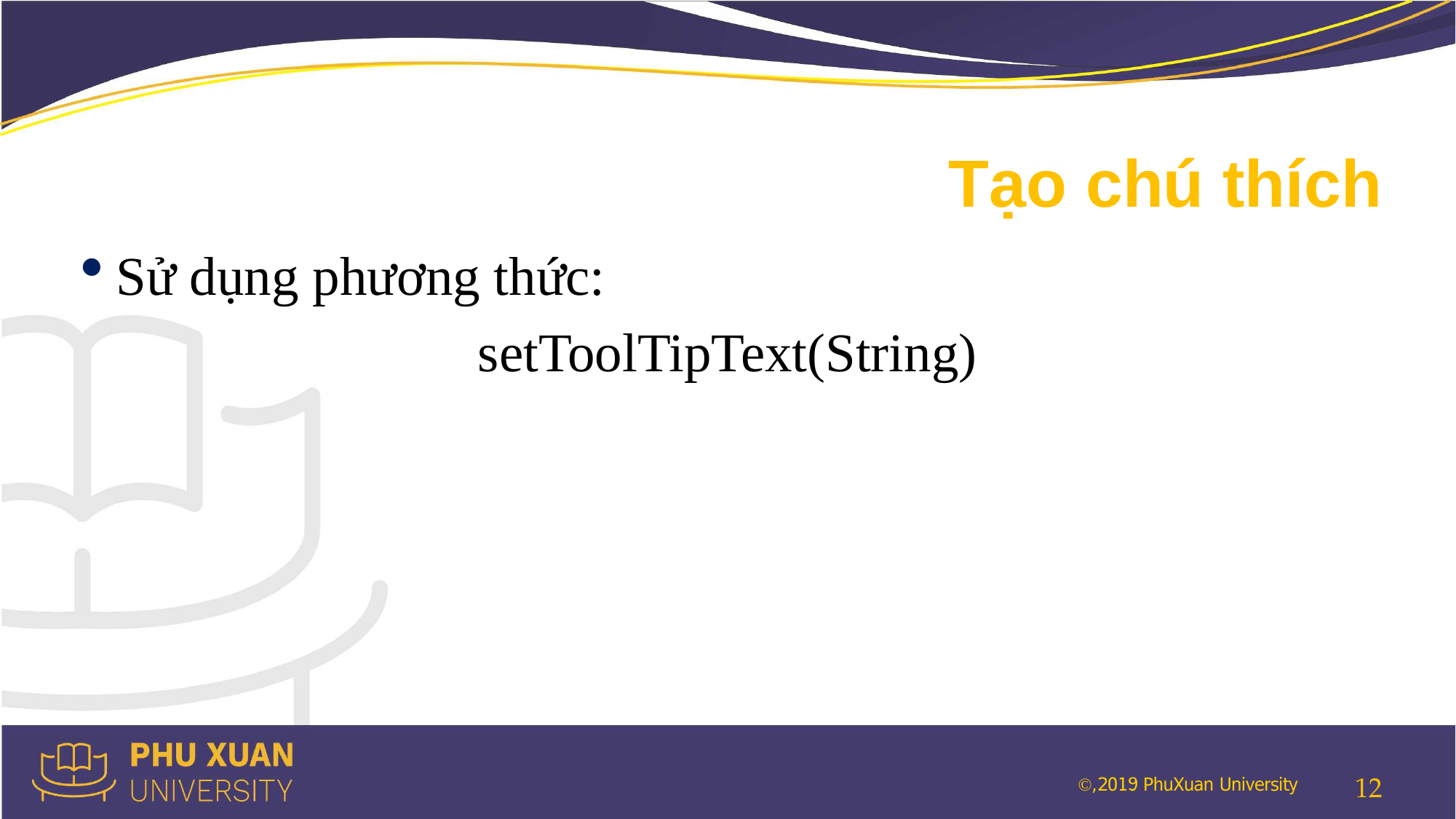

# Tạo chú thích
Sử dụng phương thức:
setToolTipText(String)
12